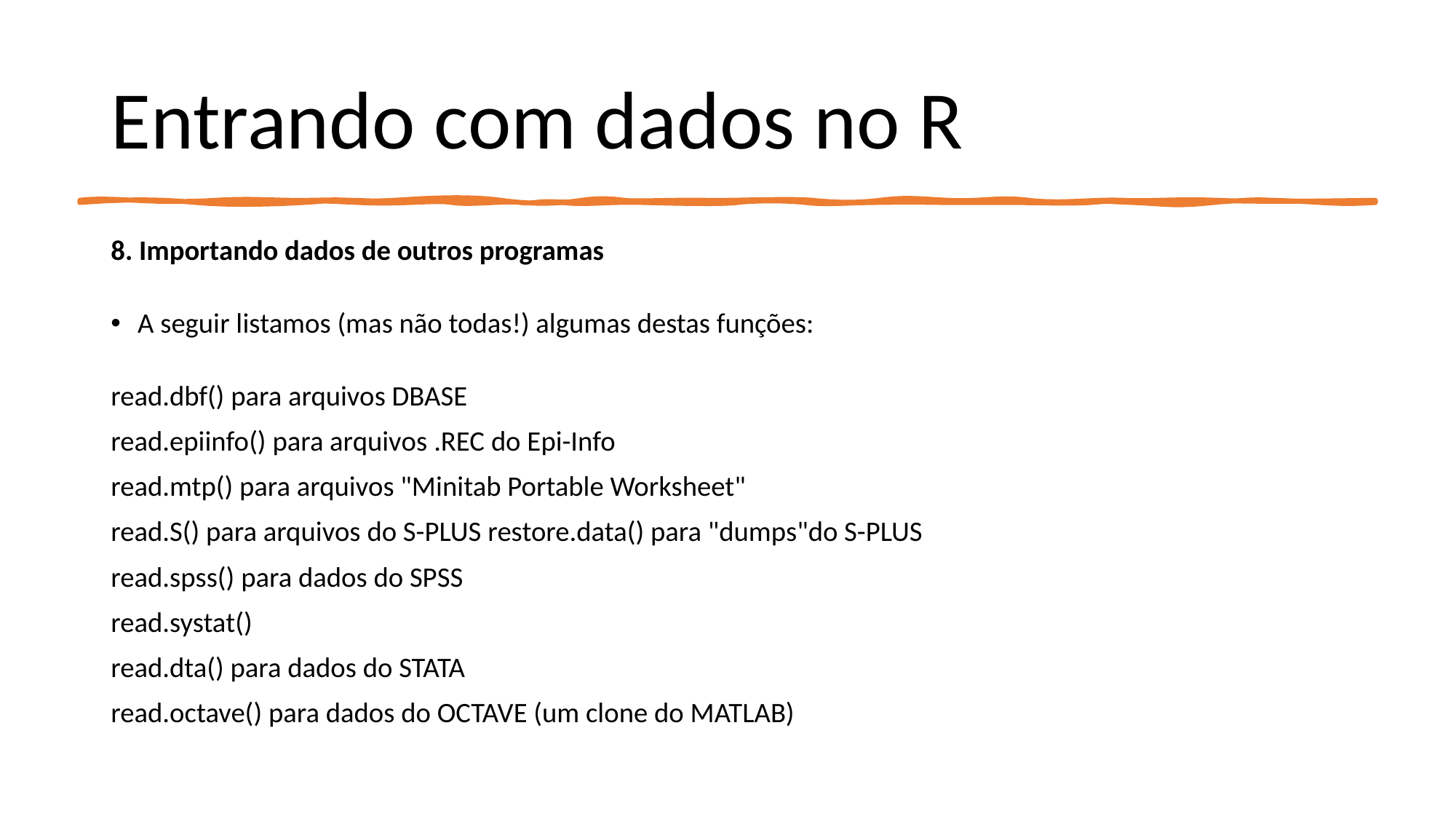

# Entrando com dados no R

8. Importando dados de outros programas

A seguir listamos (mas não todas!) algumas destas funções:

read.dbf() para arquivos DBASE
read.epiinfo() para arquivos .REC do Epi-Info
read.mtp() para arquivos "Minitab Portable Worksheet"
read.S() para arquivos do S-PLUS restore.data() para "dumps"do S-PLUS
read.spss() para dados do SPSS
read.systat()
read.dta() para dados do STATA
read.octave() para dados do OCTAVE (um clone do MATLAB)